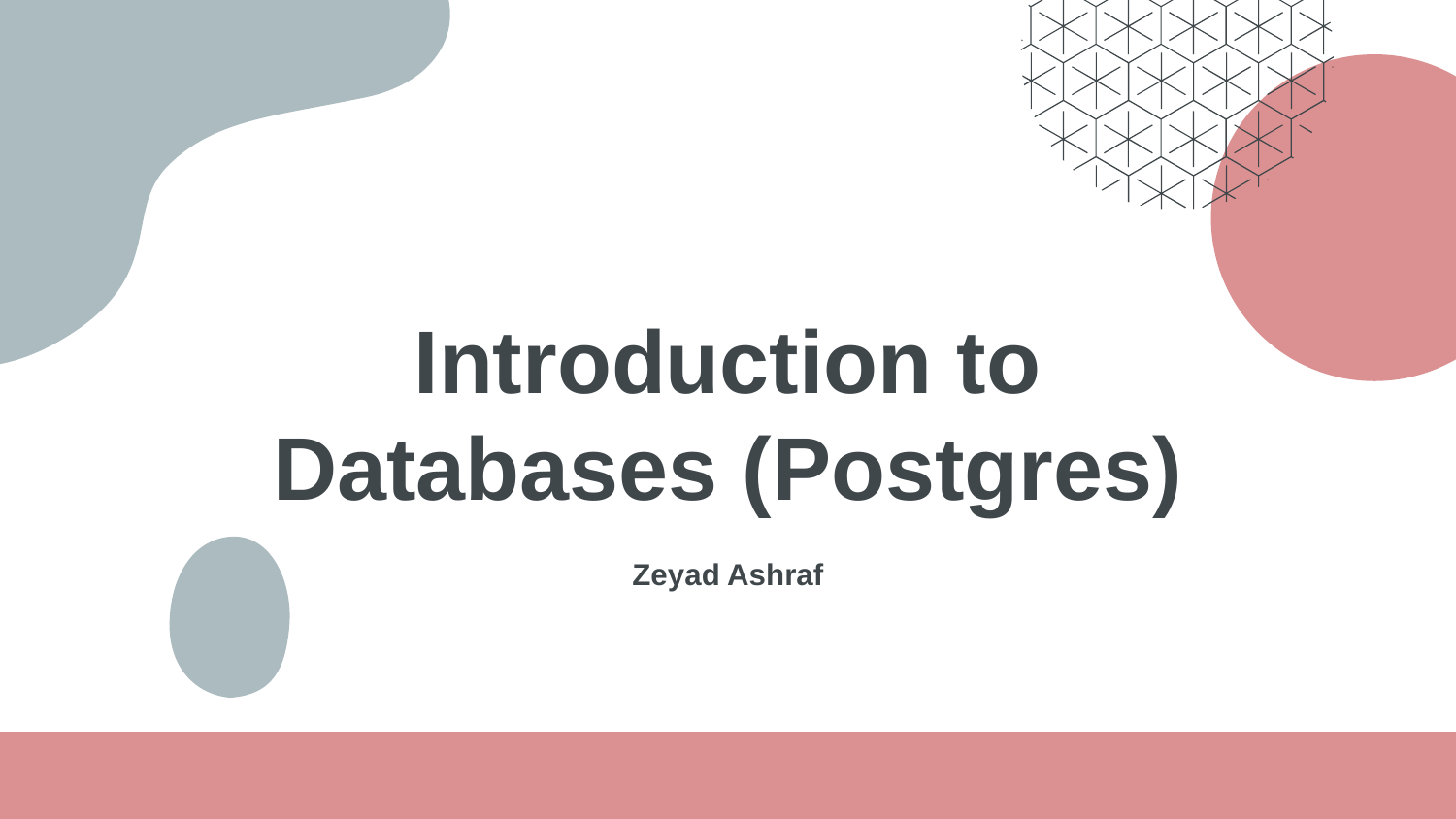

# Introduction to Databases (Postgres)
Zeyad Ashraf